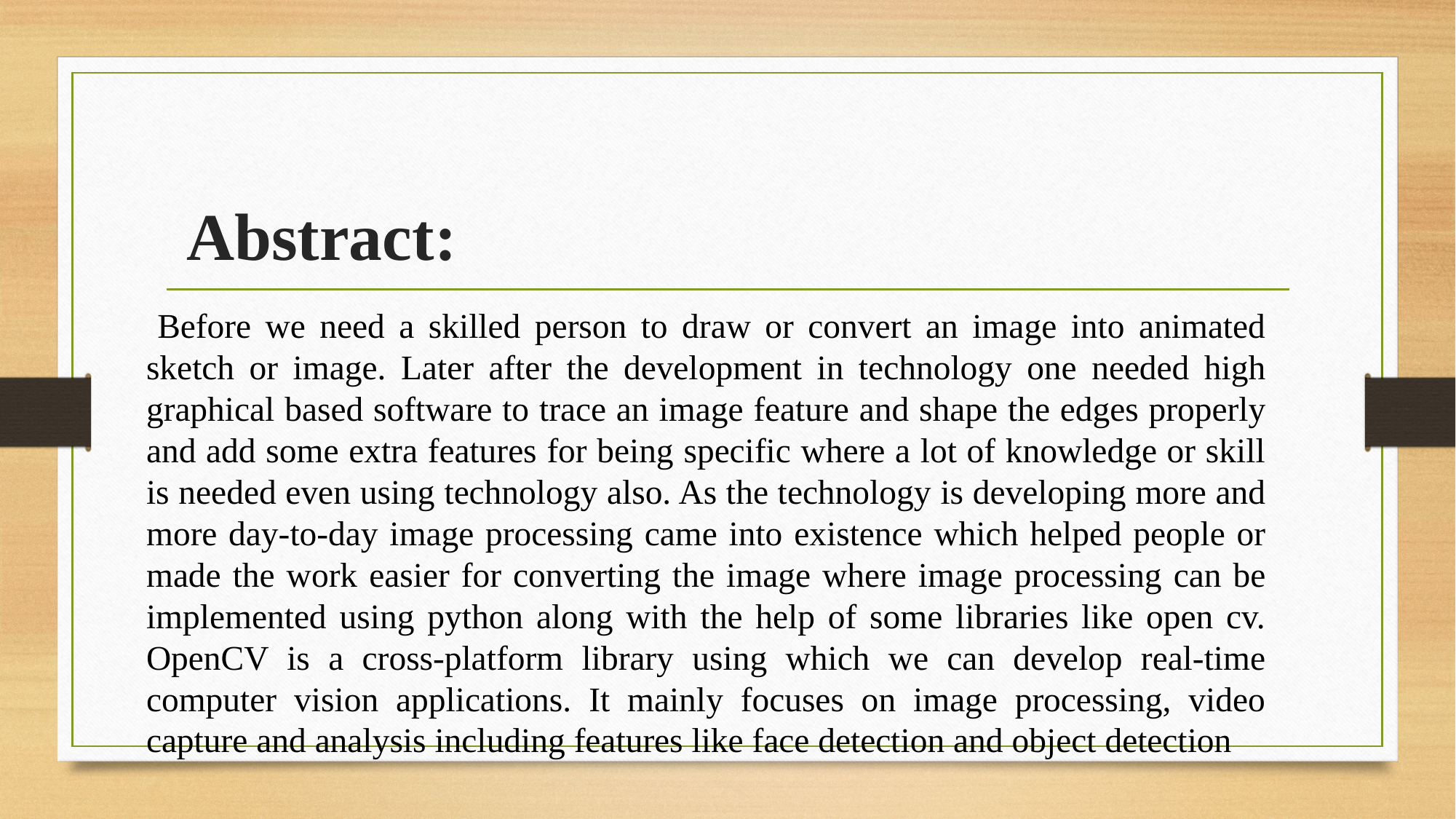

# Abstract:
    	Before we need a skilled person to draw or convert an image into animated sketch or image. Later after the development in technology one needed high graphical based software to trace an image feature and shape the edges properly and add some extra features for being specific where a lot of knowledge or skill is needed even using technology also. As the technology is developing more and more day-to-day image processing came into existence which helped people or made the work easier for converting the image where image processing can be implemented using python along with the help of some libraries like open cv. OpenCV is a cross-platform library using which we can develop real-time computer vision applications. It mainly focuses on image processing, video capture and analysis including features like face detection and object detection